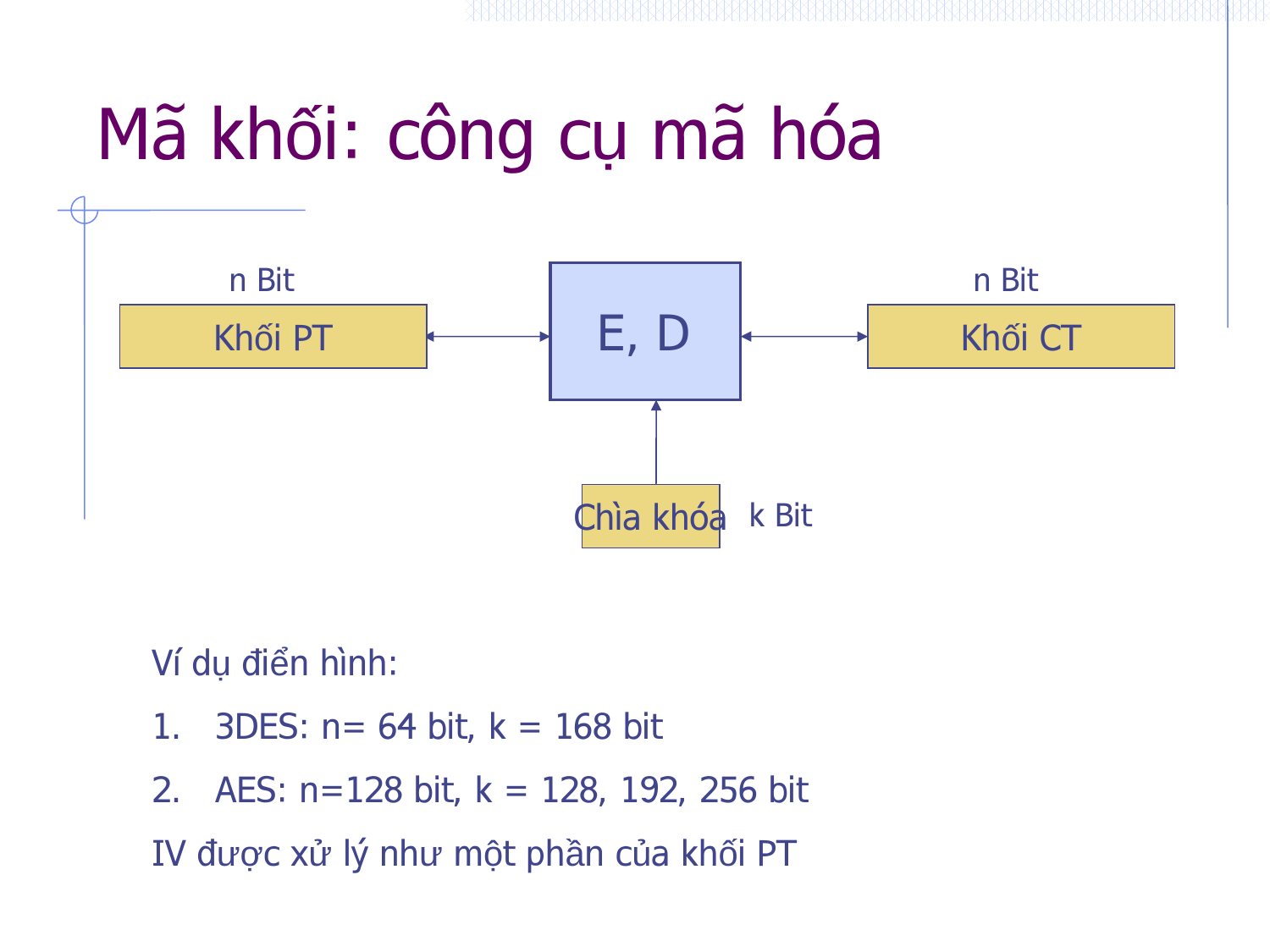

# Mã khối: công cụ mã hóa

n Bit
n Bit
E, D
Khối PT
Khối CT

Chìa khóa
k Bit

Ví dụ điển hình:
3DES: n= 64 bit, k = 168 bit
AES: n=128 bit, k = 128, 192, 256 bit
IV được xử lý như một phần của khối PT